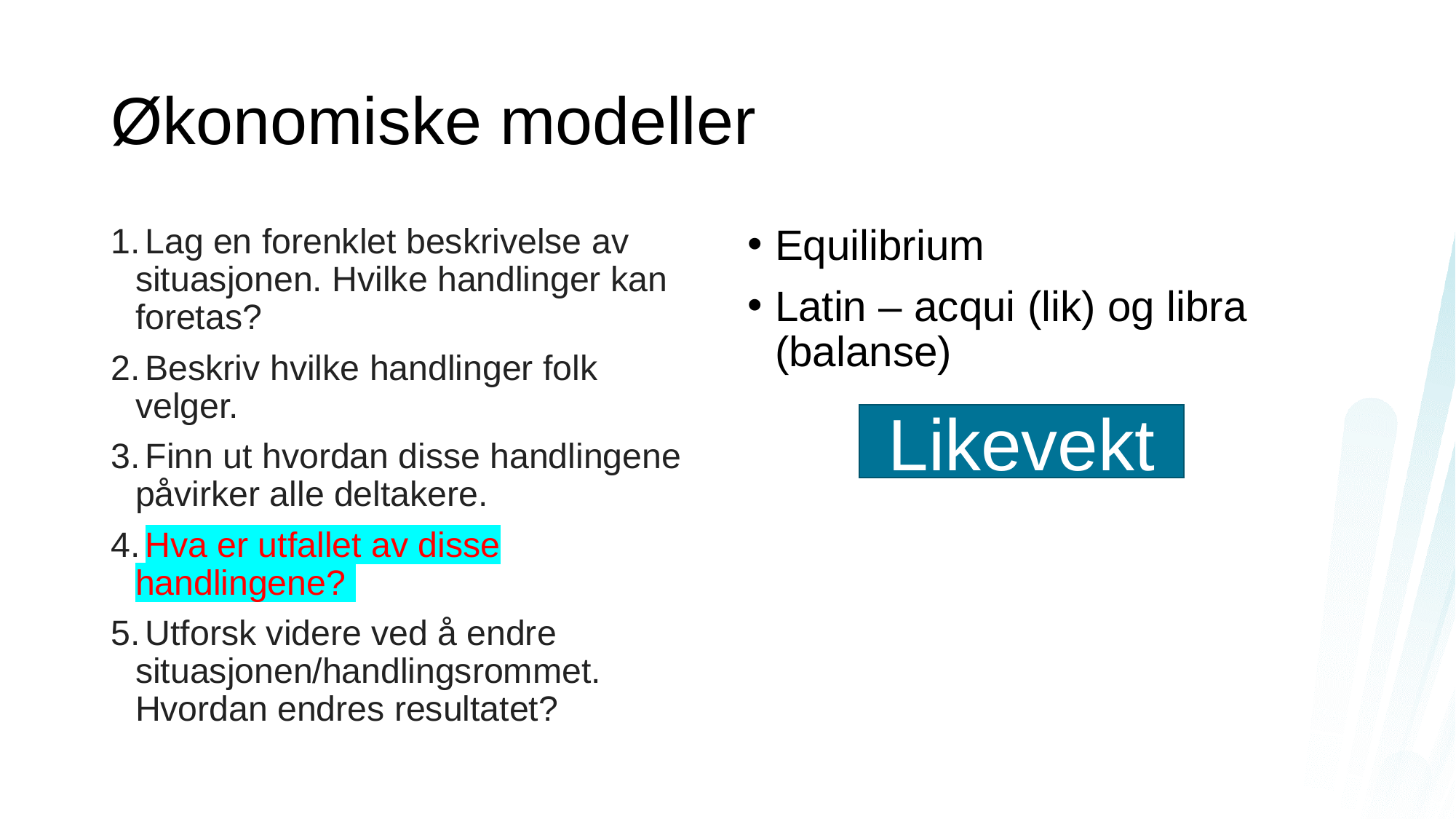

# Økonomiske modeller
 Lag en forenklet beskrivelse av situasjonen. Hvilke handlinger kan foretas?
 Beskriv hvilke handlinger folk velger.
 Finn ut hvordan disse handlingene påvirker alle deltakere.
 Hva er utfallet av disse handlingene?
 Utforsk videre ved å endre situasjonen/handlingsrommet. Hvordan endres resultatet?

Equilibrium
Latin – acqui (lik) og libra (balanse)
Likevekt